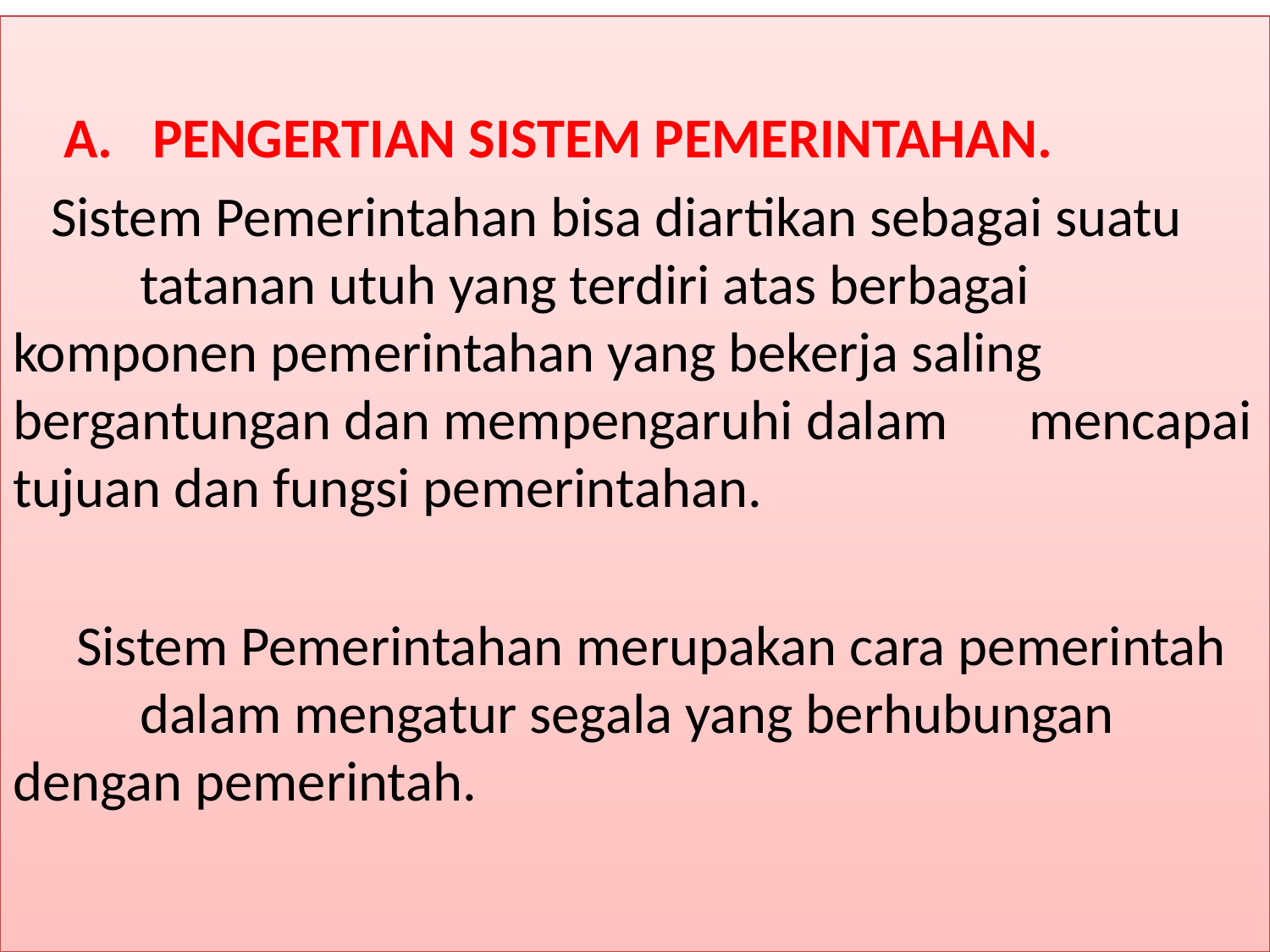

#

    A.	 PENGERTIAN SISTEM PEMERINTAHAN.
   Sistem Pemerintahan bisa diartikan sebagai suatu 	tatanan utuh yang terdiri atas berbagai 	komponen pemerintahan yang bekerja saling 	bergantungan dan mempengaruhi dalam 	mencapai tujuan dan fungsi pemerintahan.

     Sistem Pemerintahan merupakan cara pemerintah 	dalam mengatur segala yang berhubungan 	dengan pemerintah.